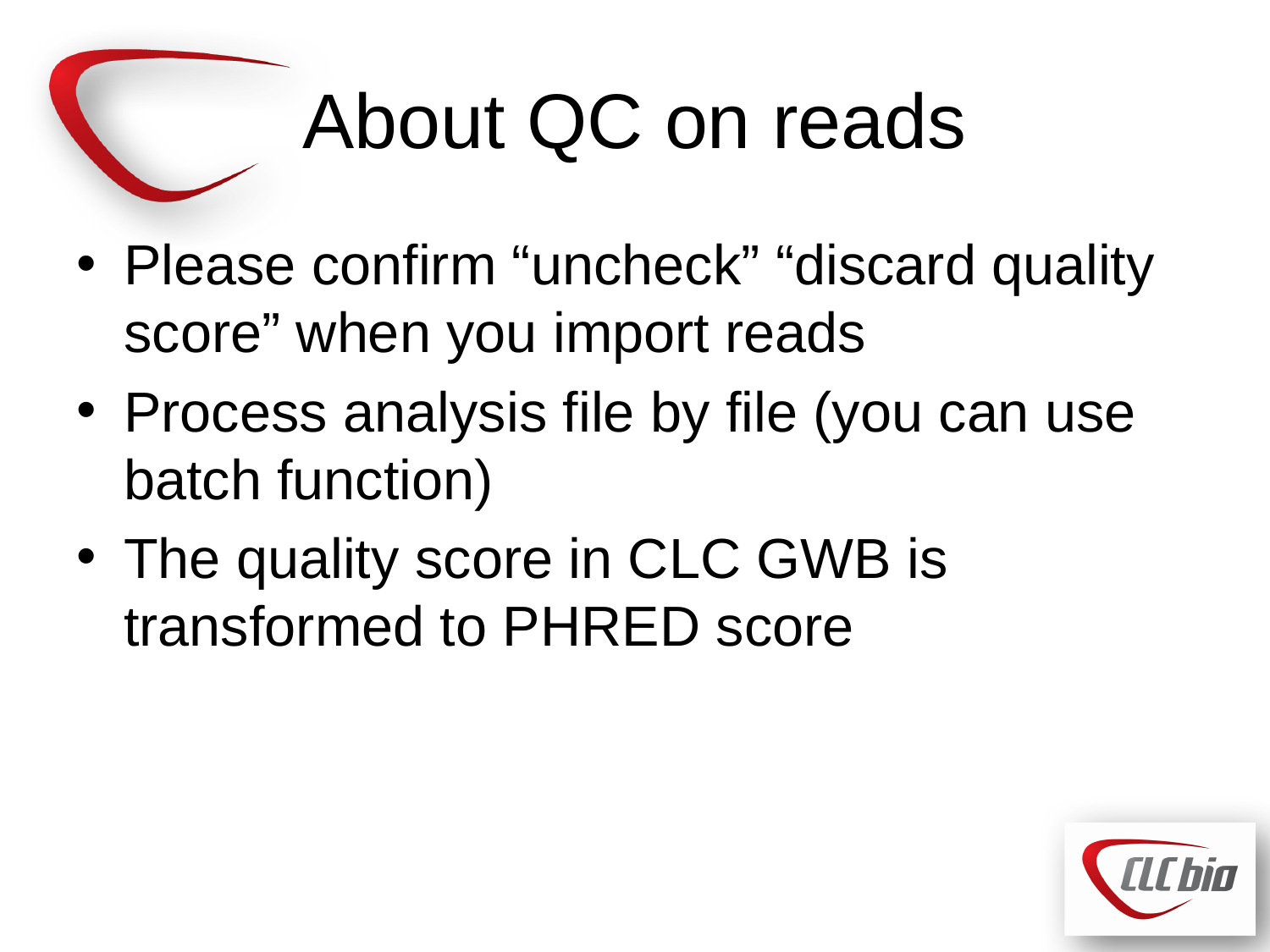

# About QC on reads
Please confirm “uncheck” “discard quality score” when you import reads
Process analysis file by file (you can use batch function)
The quality score in CLC GWB is transformed to PHRED score